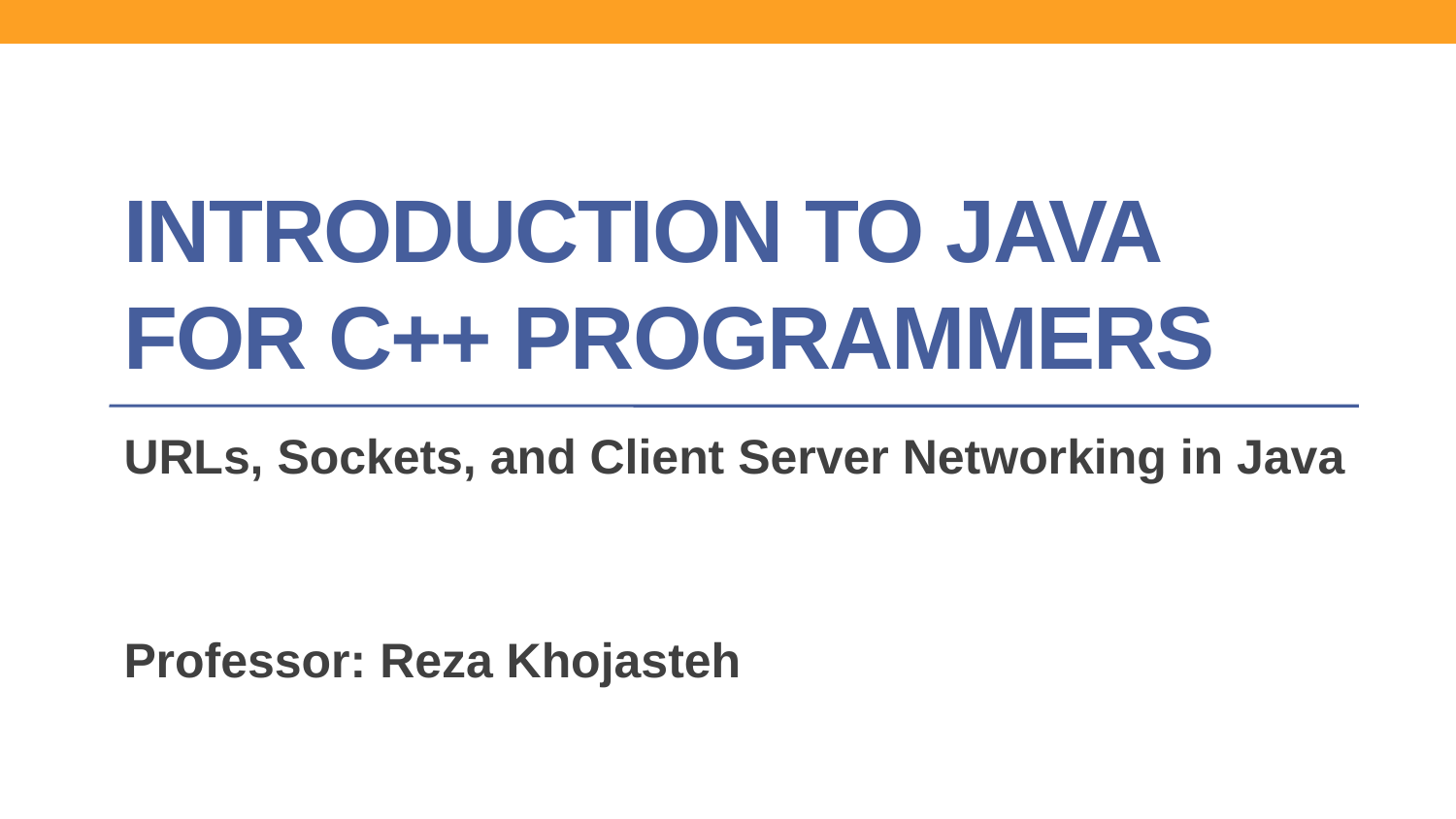

# Introduction to Java for C++ Programmers
URLs, Sockets, and Client Server Networking in Java

Professor: Reza Khojasteh